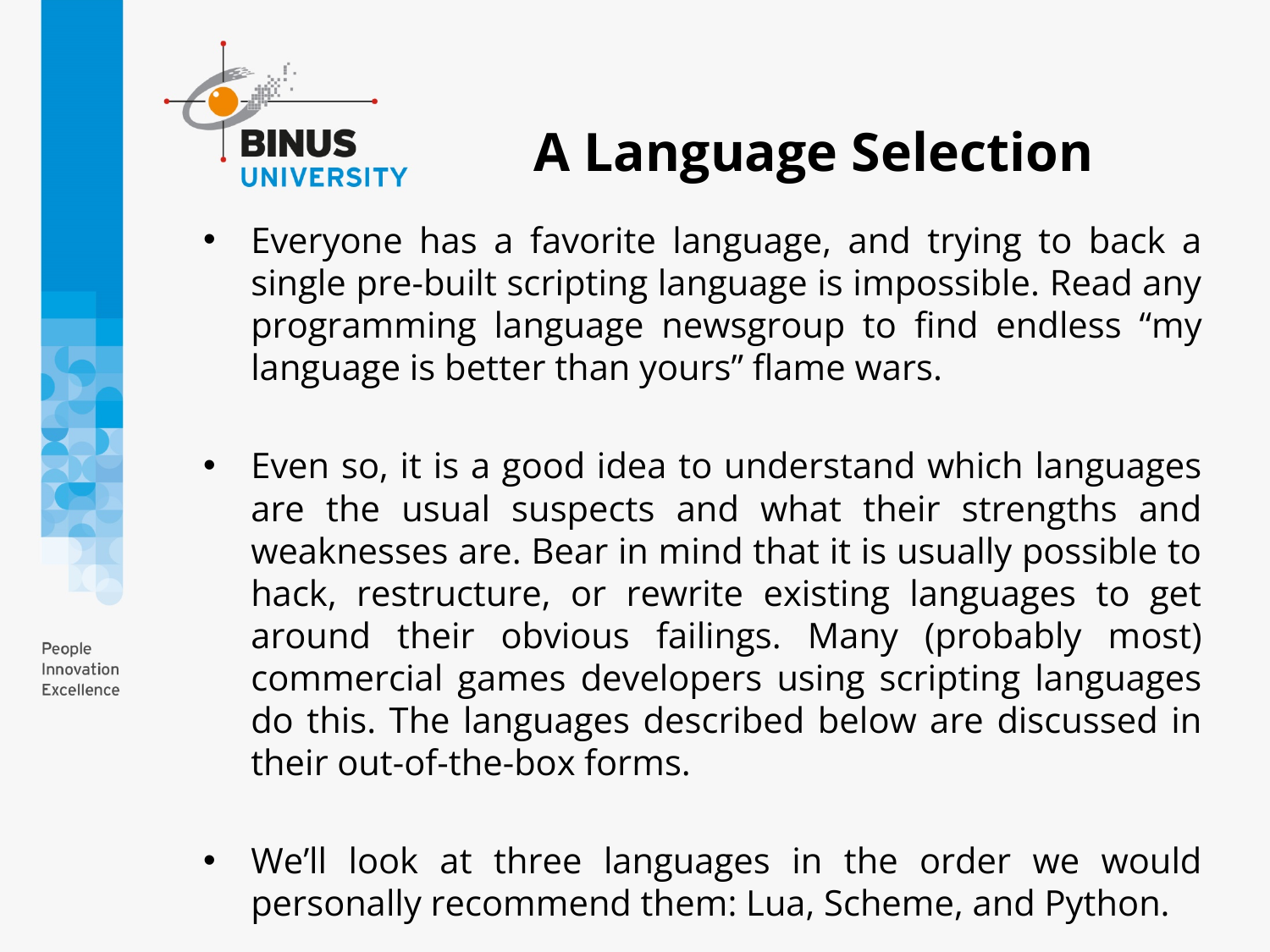

# A Language Selection
Everyone has a favorite language, and trying to back a single pre-built scripting language is impossible. Read any programming language newsgroup to ﬁnd endless “my language is better than yours” ﬂame wars.

Even so, it is a good idea to understand which languages are the usual suspects and what their strengths and weaknesses are. Bear in mind that it is usually possible to hack, restructure, or rewrite existing languages to get around their obvious failings. Many (probably most) commercial games developers using scripting languages do this. The languages described below are discussed in their out-of-the-box forms.

We’ll look at three languages in the order we would personally recommend them: Lua, Scheme, and Python.